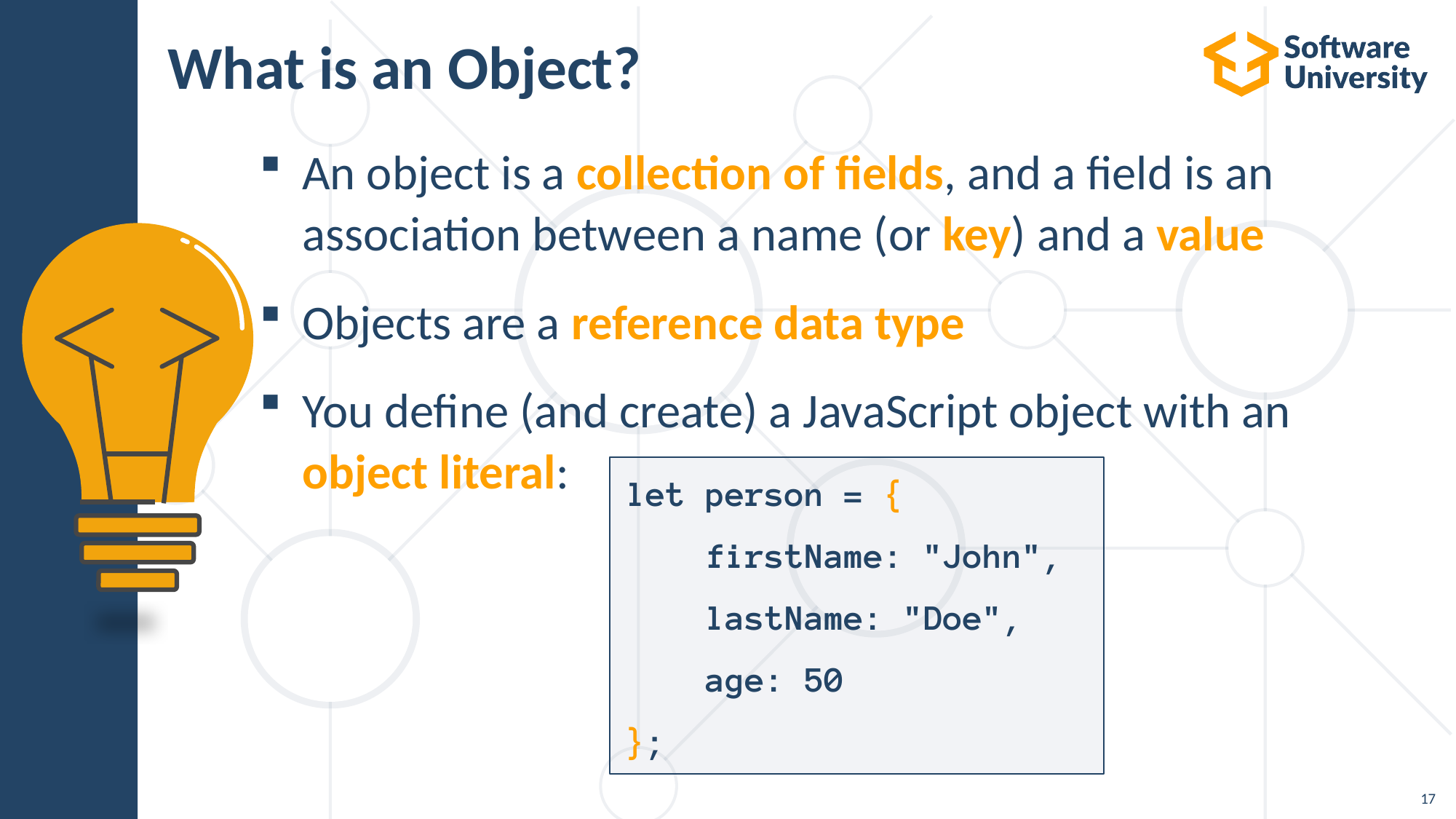

# What is an Object?
An object is a collection of fields, and a field is an
association between a name (or key) and a value
Objects are a reference data type
You define (and create) a JavaScript object with an object literal:

let person = {
    firstName: "John",
    lastName: "Doe",
    age: 50
};
17